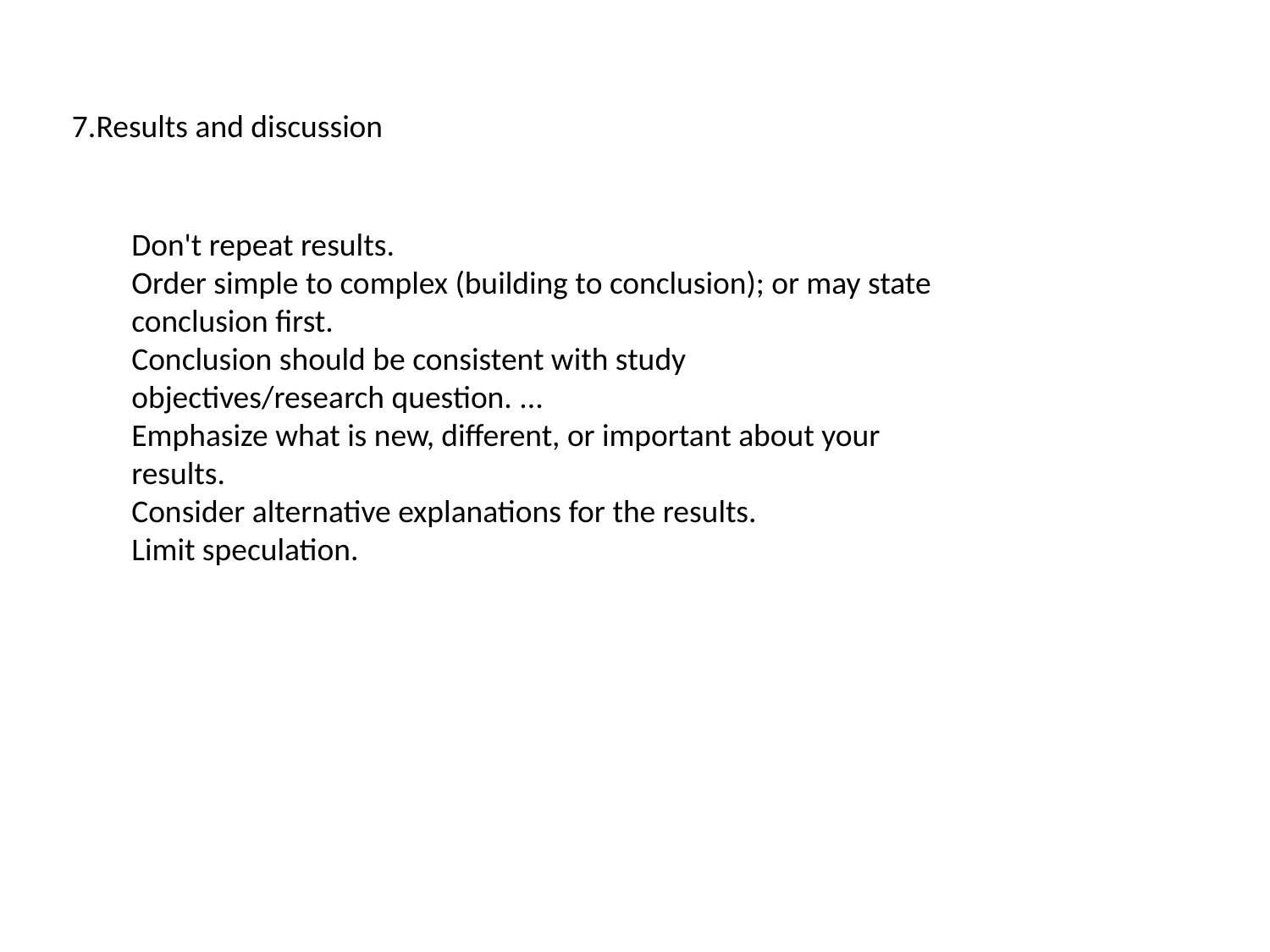

7.Results and discussion
Don't repeat results.
Order simple to complex (building to conclusion); or may state conclusion first.
Conclusion should be consistent with study objectives/research question. ...
Emphasize what is new, different, or important about your results.
Consider alternative explanations for the results.
Limit speculation.